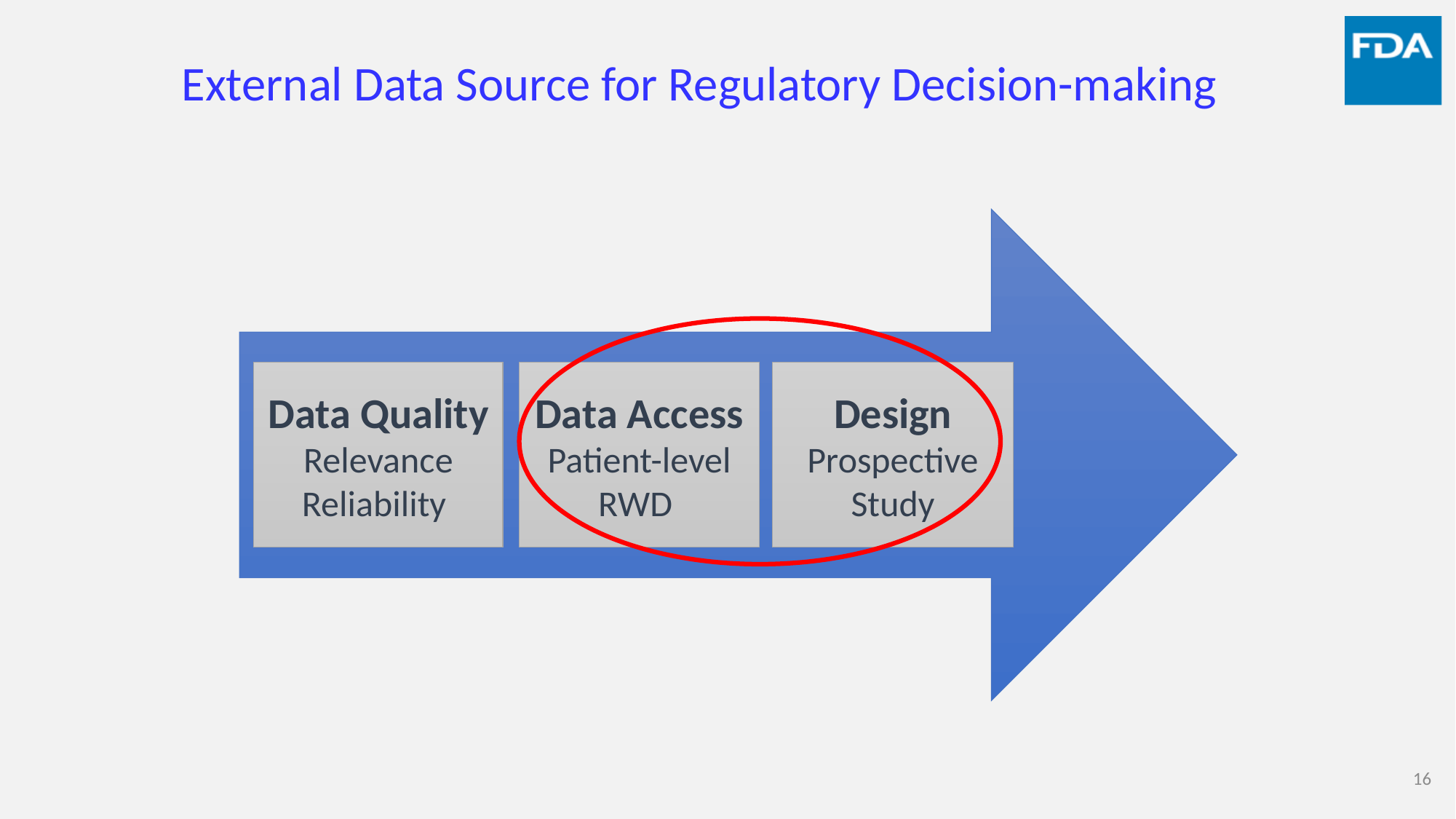

# External Data Source for Regulatory Decision-making

Data Quality
Relevance
Reliability
Data Access
Patient-level RWD
Design
Prospective Study
16